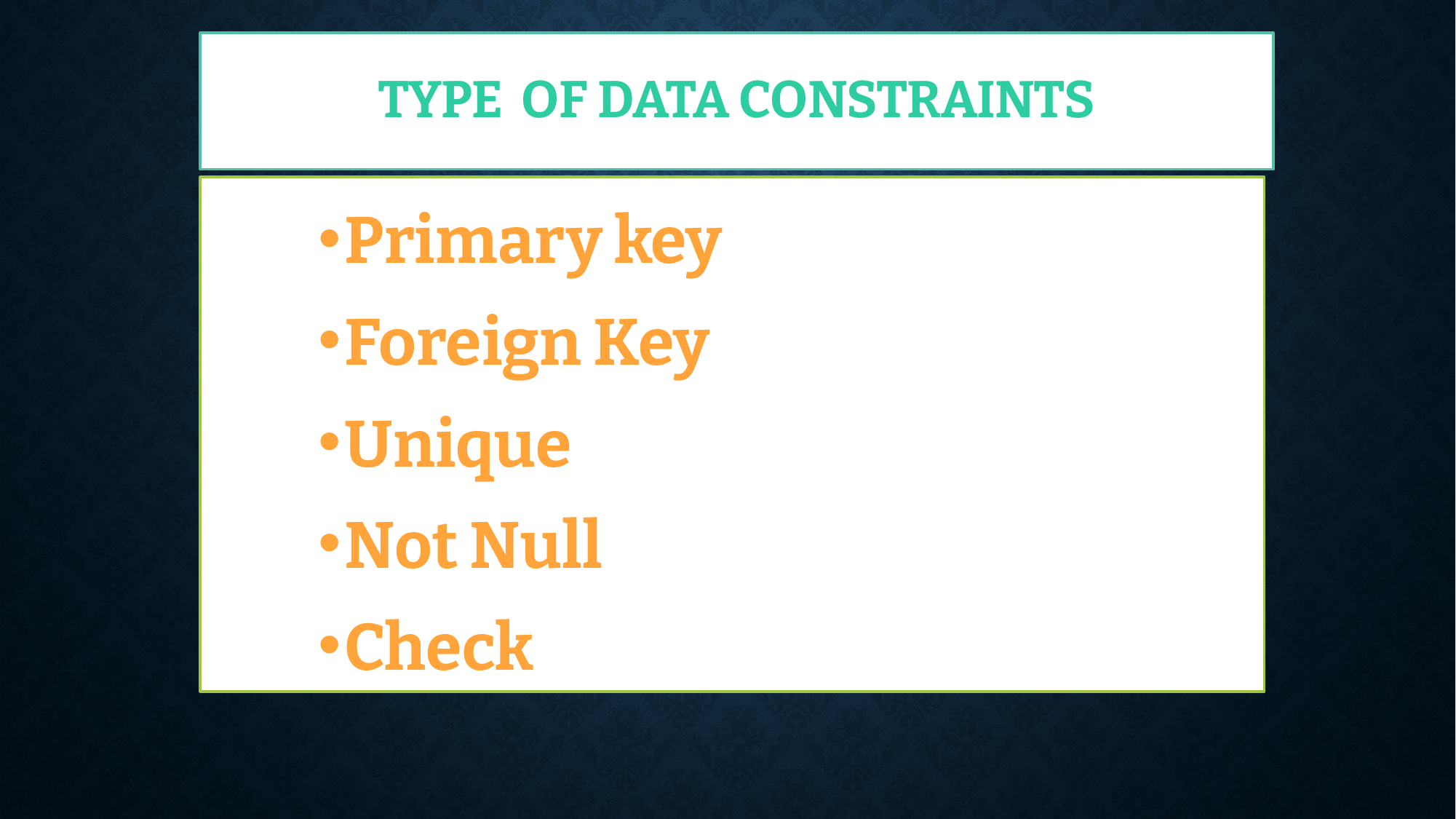

# Type  of Data Constraints
Primary key
Foreign Key
Unique
Not Null
Check